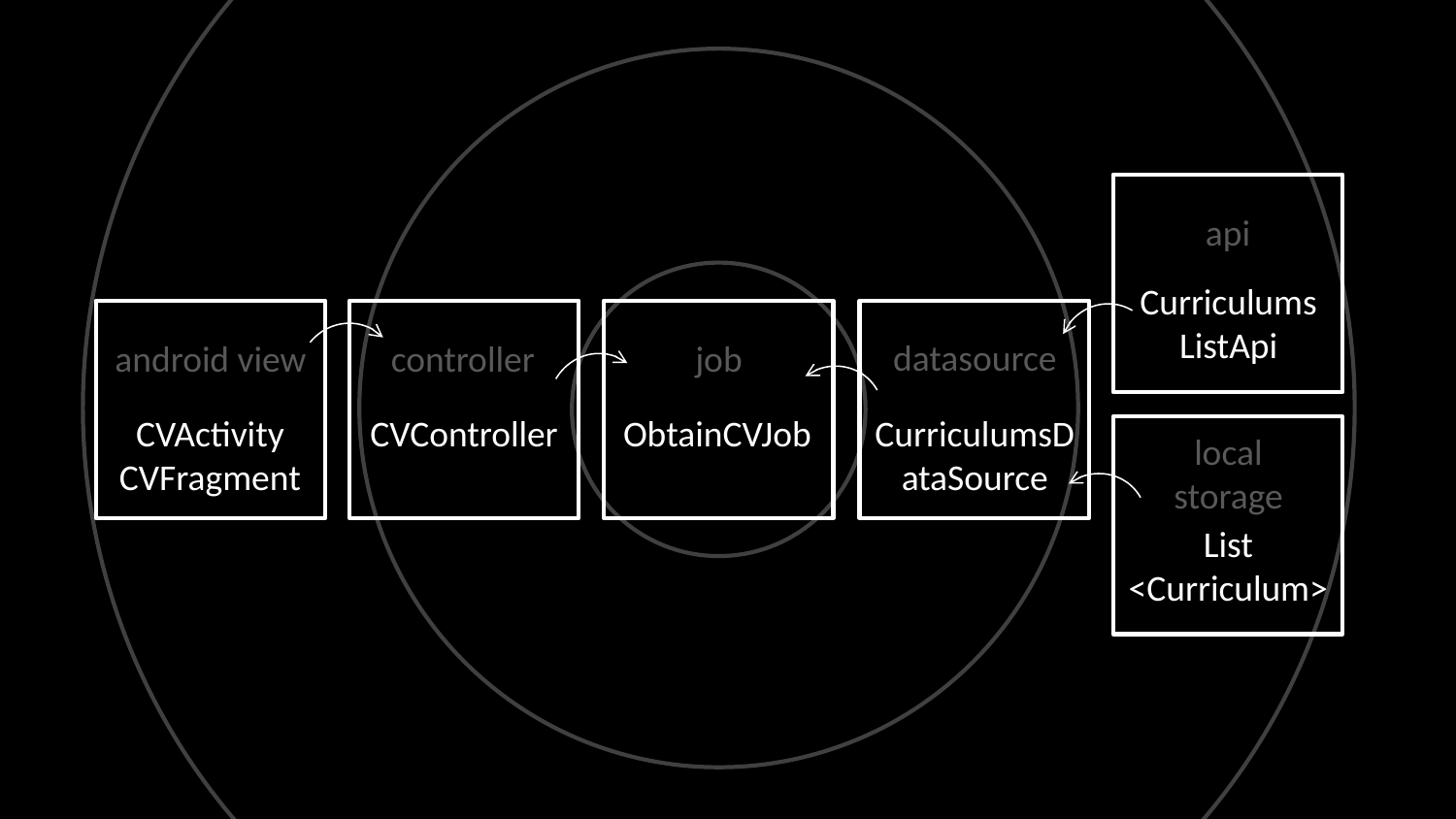

api

Curriculums
ListApi

datasource
android view
controller
job

CVActivity
CVFragment
CVController
ObtainCVJob
CurriculumsDataSource

local
storage

List
<Curriculum>